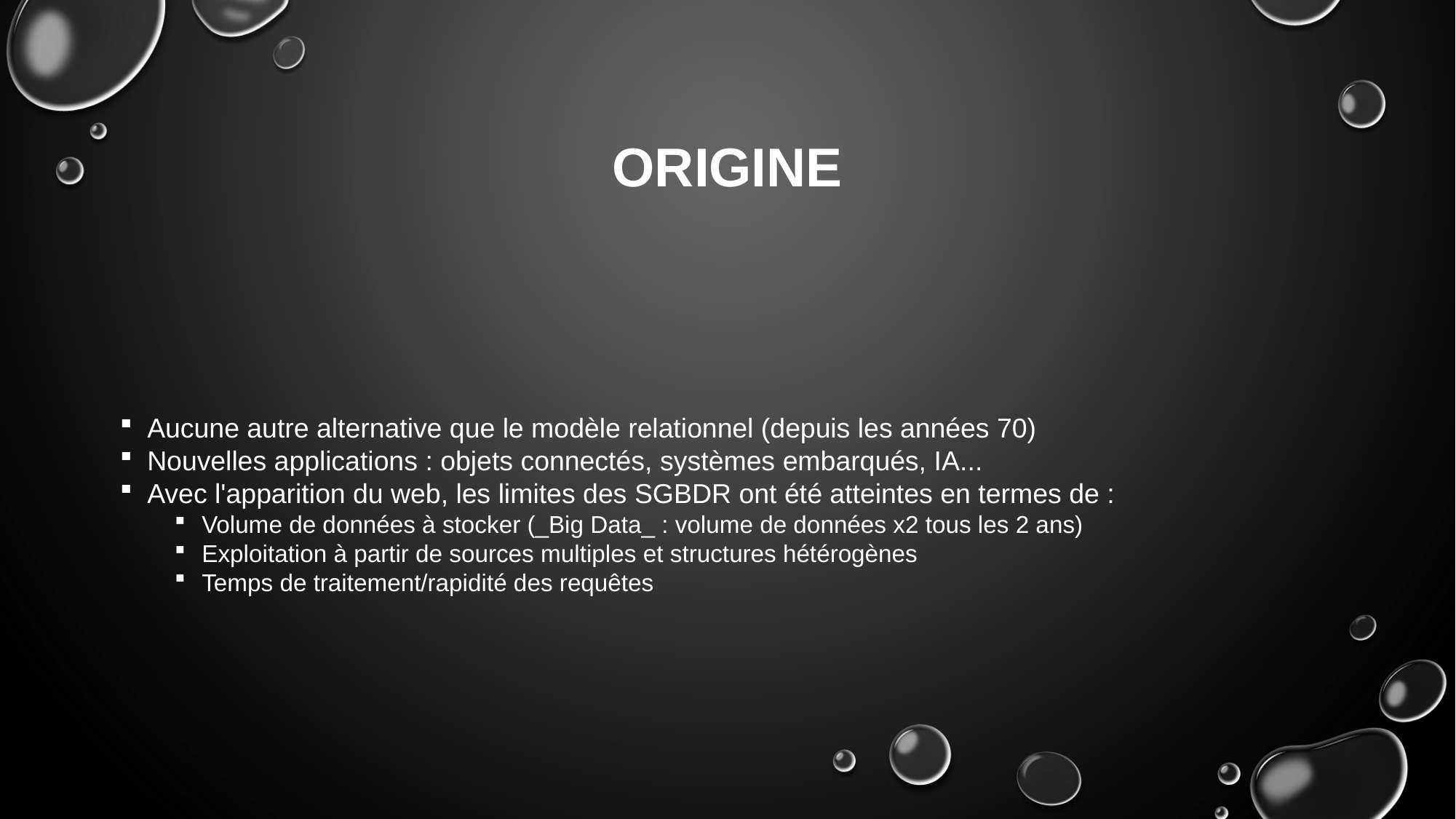

# OriginE

Aucune autre alternative que le modèle relationnel (depuis les années 70)
Nouvelles applications : objets connectés, systèmes embarqués, IA...
Avec l'apparition du web, les limites des SGBDR ont été atteintes en termes de :
Volume de données à stocker (_Big Data_ : volume de données x2 tous les 2 ans)
Exploitation à partir de sources multiples et structures hétérogènes
Temps de traitement/rapidité des requêtes